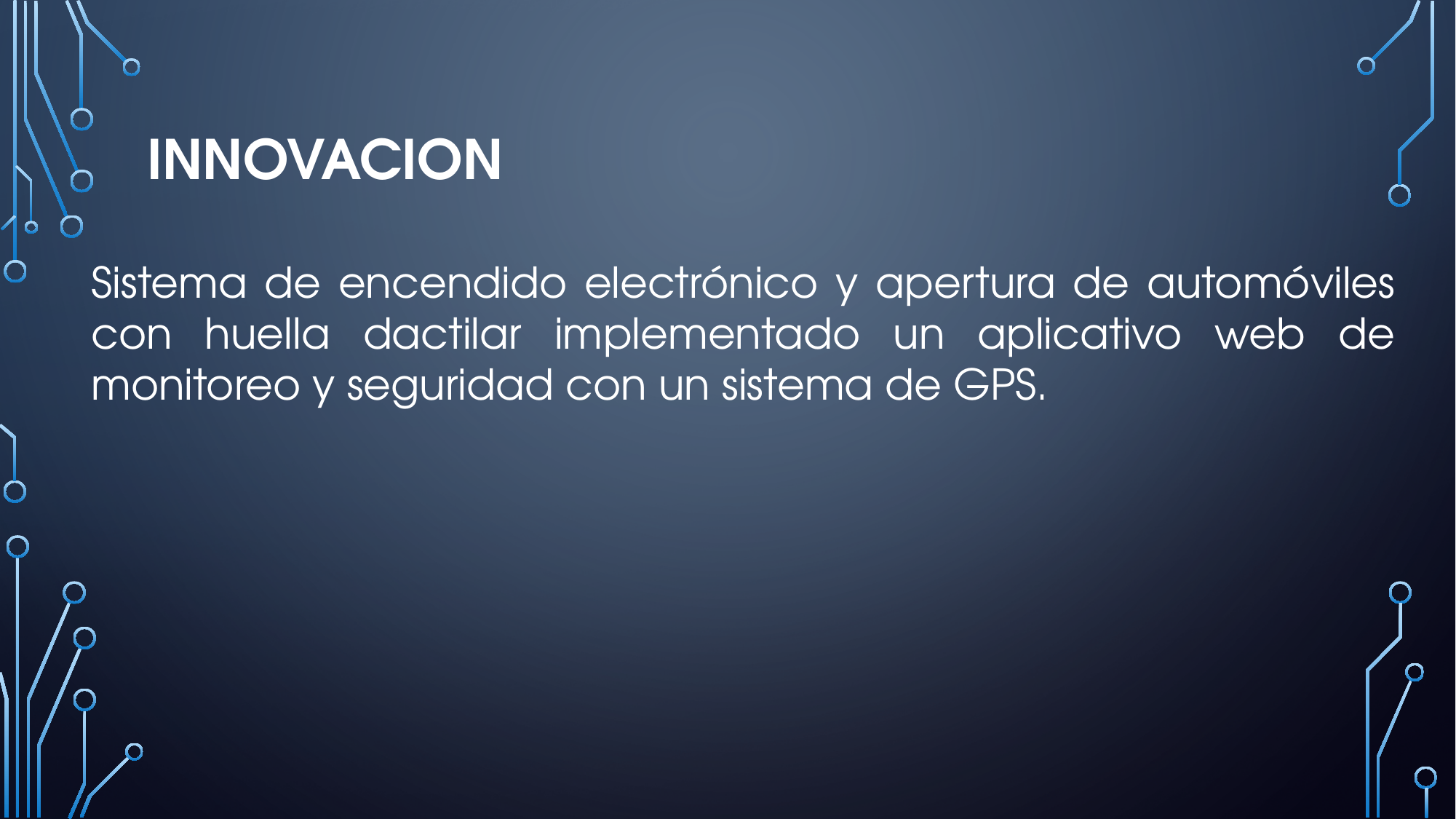

# INNOVACION
Sistema de encendido electrónico y apertura de automóviles con huella dactilar implementado un aplicativo web de monitoreo y seguridad con un sistema de GPS.